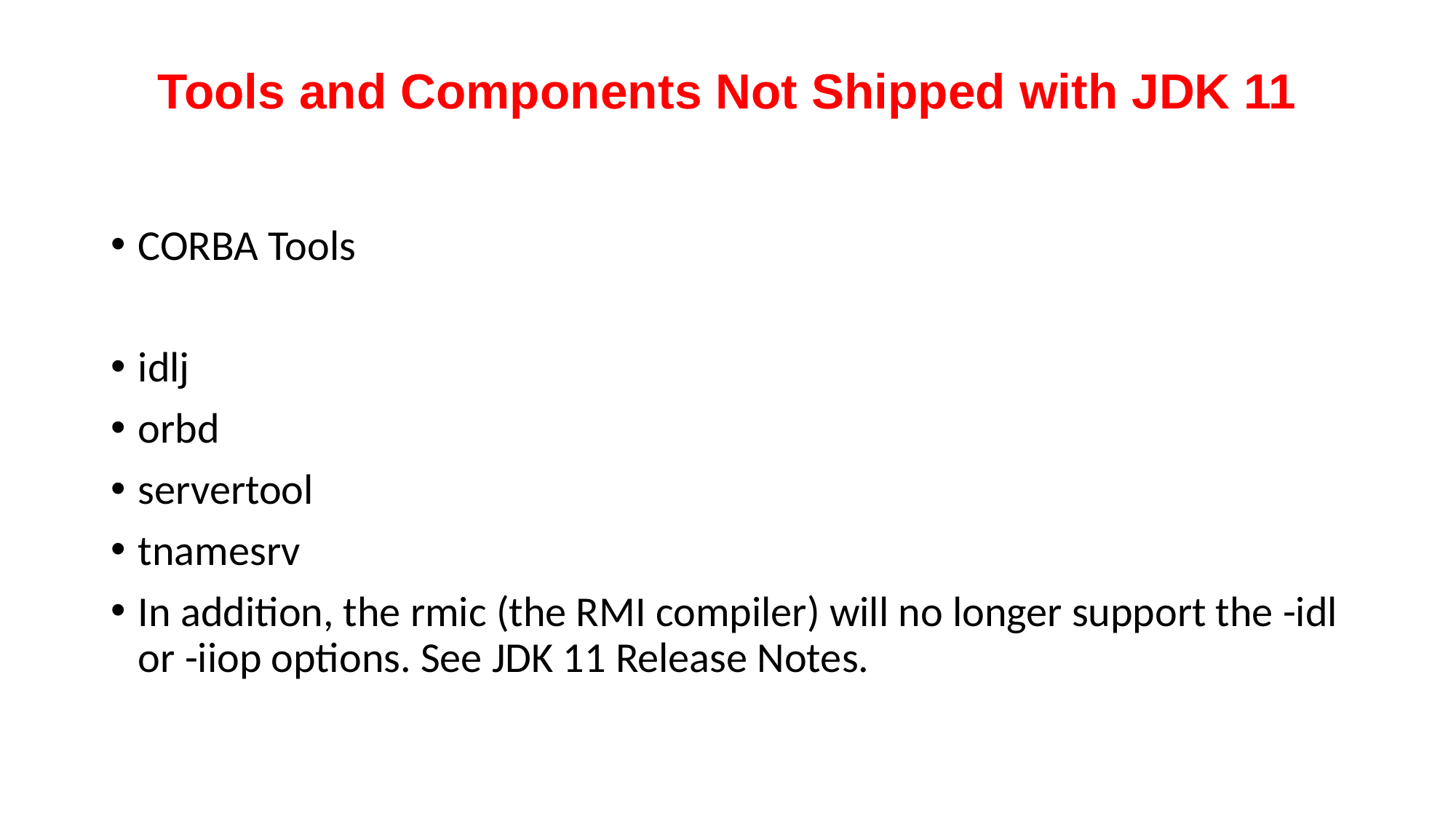

# Tools and Components Not Shipped with JDK 11
CORBA Tools

idlj
orbd
servertool
tnamesrv
In addition, the rmic (the RMI compiler) will no longer support the -idl or -iiop options. See JDK 11 Release Notes.